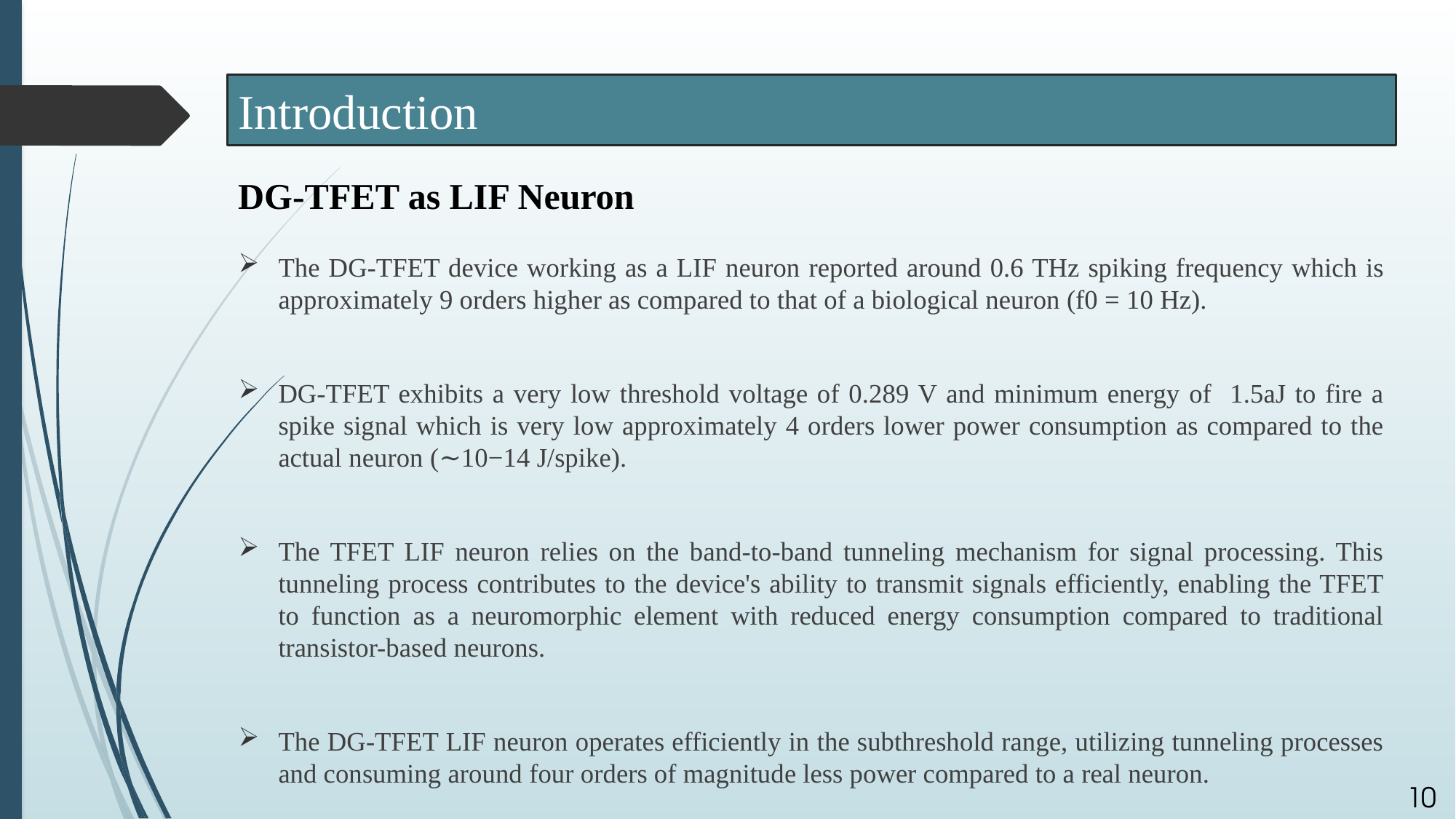

Introduction
DG-TFET as LIF Neuron
The DG-TFET device working as a LIF neuron reported around 0.6 THz spiking frequency which is approximately 9 orders higher as compared to that of a biological neuron (f0 = 10 Hz).

DG-TFET exhibits a very low threshold voltage of 0.289 V and minimum energy of  1.5aJ to fire a spike signal which is very low approximately 4 orders lower power consumption as compared to the actual neuron (∼10−14 J/spike).

The TFET LIF neuron relies on the band-to-band tunneling mechanism for signal processing. This tunneling process contributes to the device's ability to transmit signals efficiently, enabling the TFET to function as a neuromorphic element with reduced energy consumption compared to traditional transistor-based neurons.

The DG-TFET LIF neuron operates efficiently in the subthreshold range, utilizing tunneling processes and consuming around four orders of magnitude less power compared to a real neuron.
10